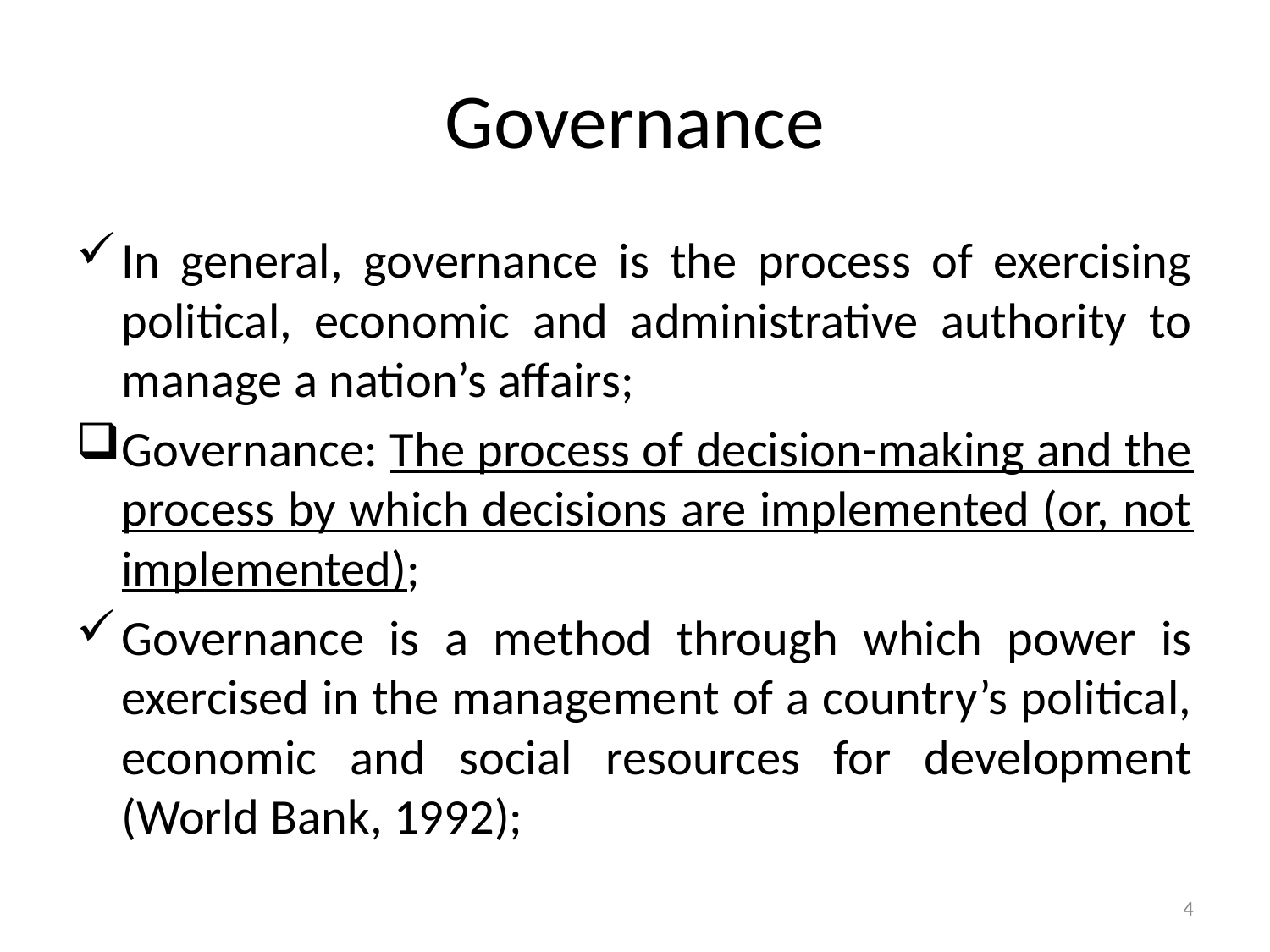

# Governance
In general, governance is the process of exercising political, economic and administrative authority to manage a nation’s affairs;
Governance: The process of decision-making and the process by which decisions are implemented (or, not implemented);
Governance is a method through which power is exercised in the management of a country’s political, economic and social resources for development (World Bank, 1992);

4